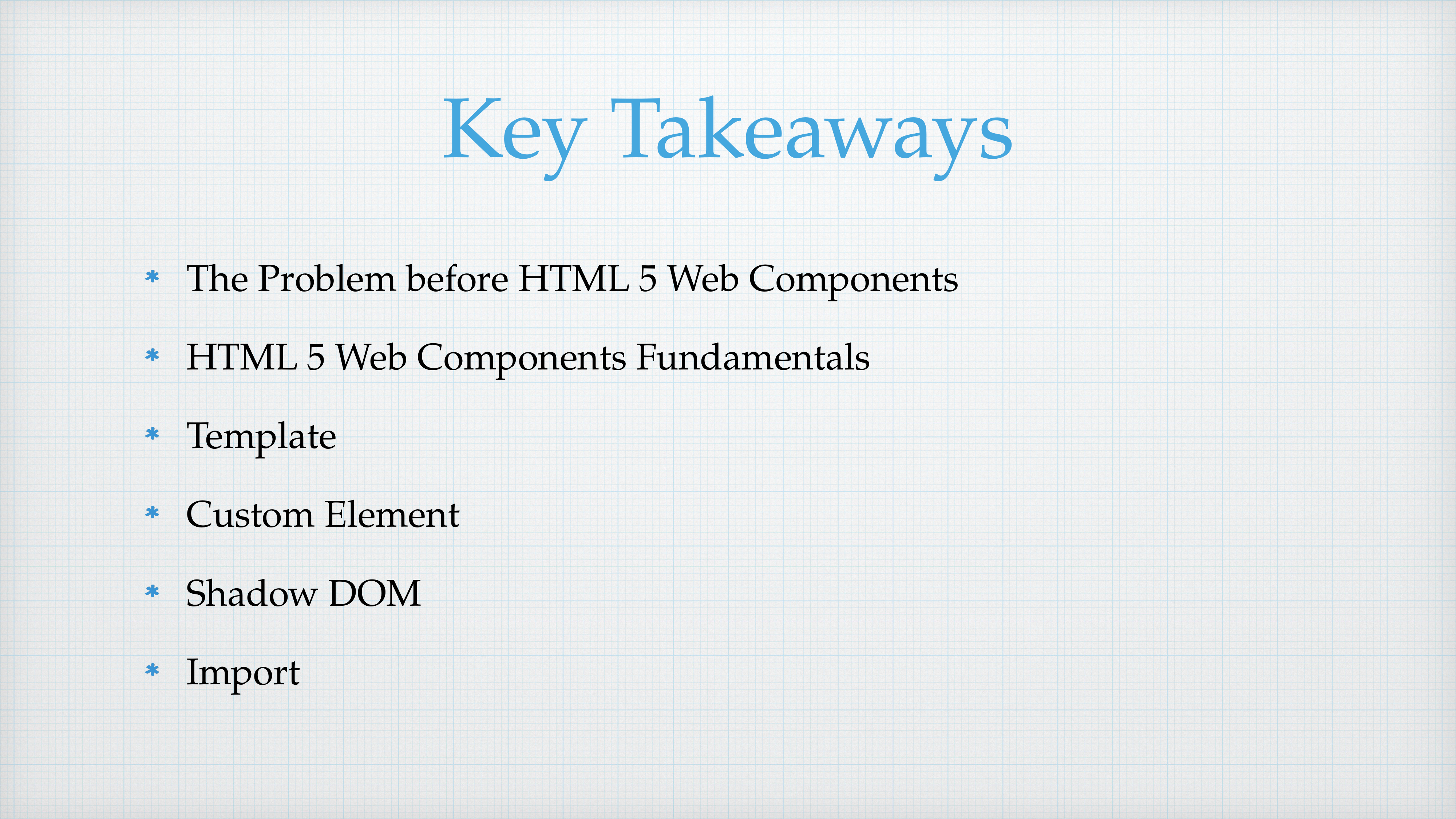

# Key Takeaways
The Problem before HTML 5 Web Components
HTML 5 Web Components Fundamentals
Template
Custom Element
Shadow DOM
Import